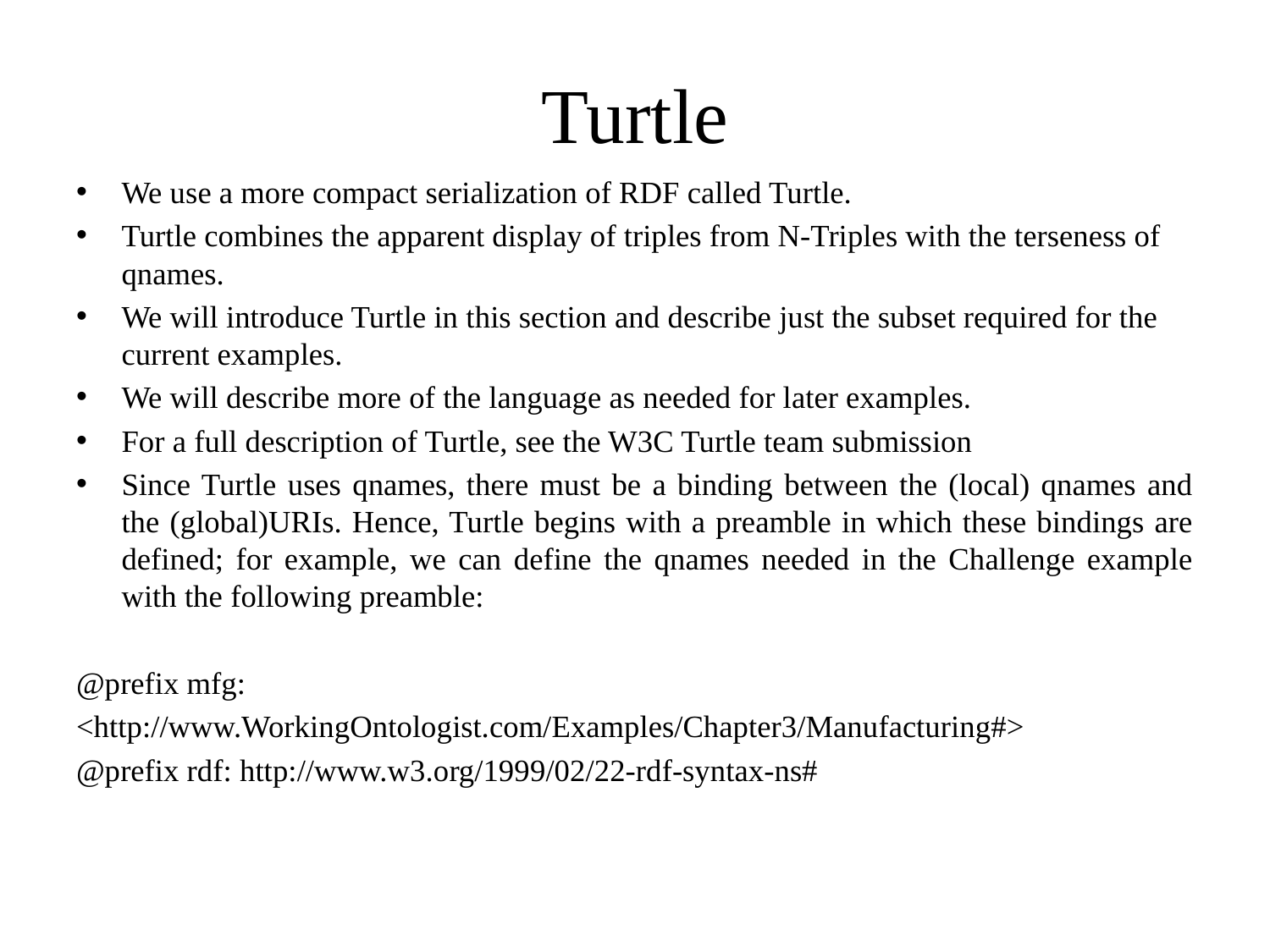

# Turtle
We use a more compact serialization of RDF called Turtle.
Turtle combines the apparent display of triples from N-Triples with the terseness of qnames.
We will introduce Turtle in this section and describe just the subset required for the current examples.
We will describe more of the language as needed for later examples.
For a full description of Turtle, see the W3C Turtle team submission
Since Turtle uses qnames, there must be a binding between the (local) qnames and the (global)URIs. Hence, Turtle begins with a preamble in which these bindings are defined; for example, we can define the qnames needed in the Challenge example with the following preamble:

@prefix mfg:
<http://www.WorkingOntologist.com/Examples/Chapter3/Manufacturing#>
@prefix rdf: http://www.w3.org/1999/02/22-rdf-syntax-ns#